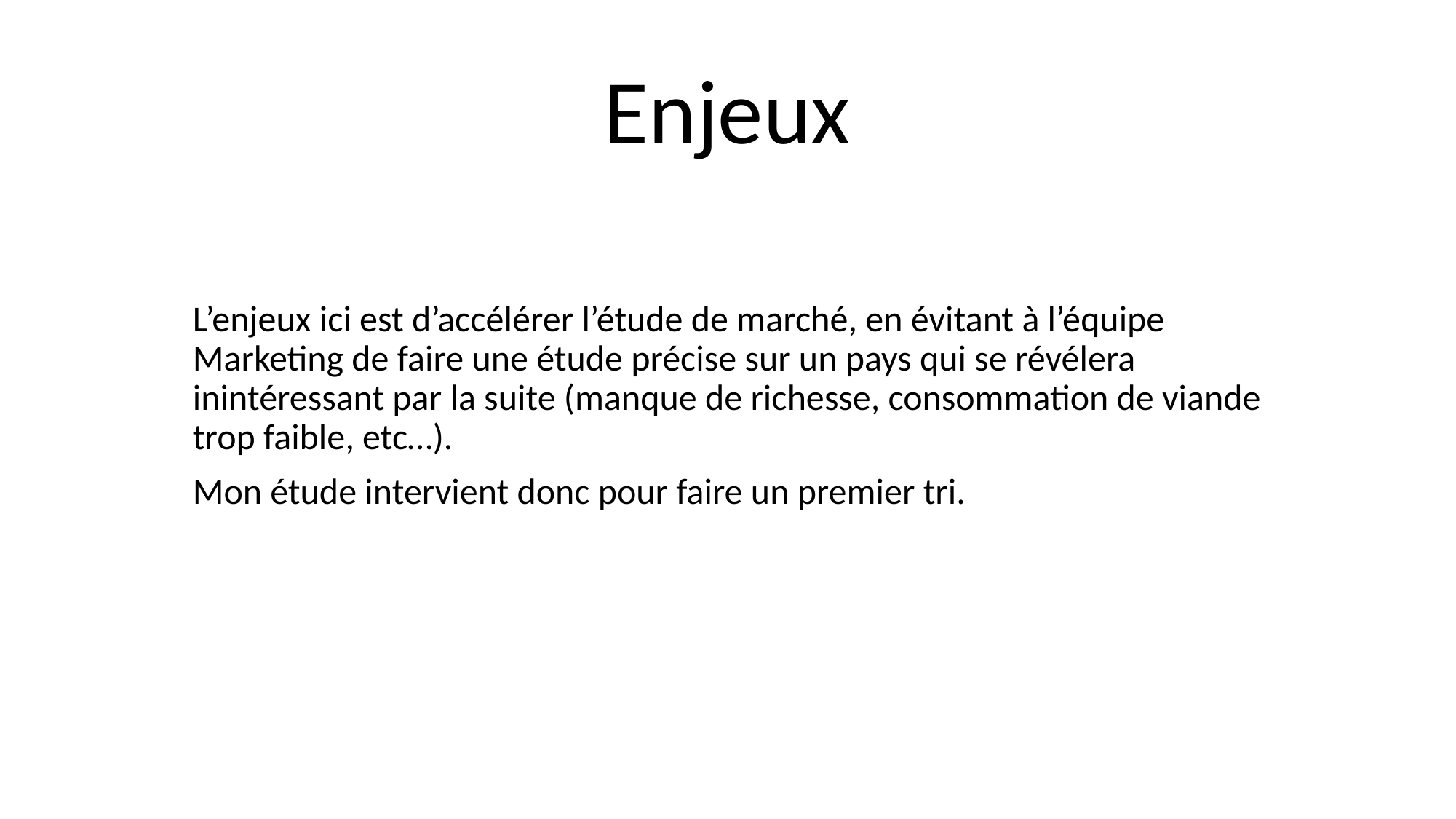

# Enjeux
L’enjeux ici est d’accélérer l’étude de marché, en évitant à l’équipe Marketing de faire une étude précise sur un pays qui se révélera inintéressant par la suite (manque de richesse, consommation de viande trop faible, etc…).
Mon étude intervient donc pour faire un premier tri.